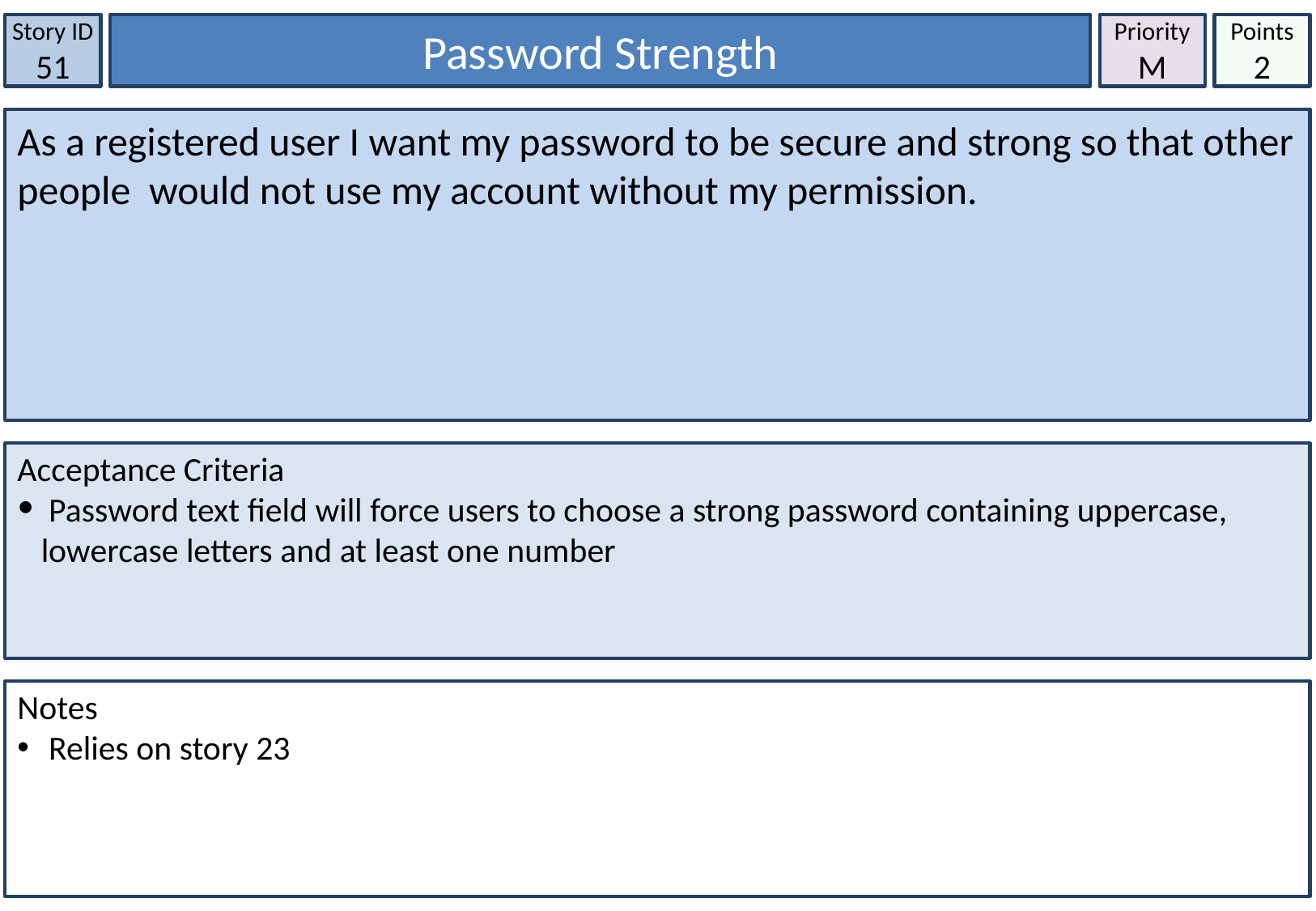

Story ID
51
Password Strength
Priority
M
Points
2
As a registered user I want my password to be secure and strong so that other people  would not use my account without my permission.
Acceptance Criteria
 Password text field will force users to choose a strong password containing uppercase, lowercase letters and at least one number
Notes
 Relies on story 23